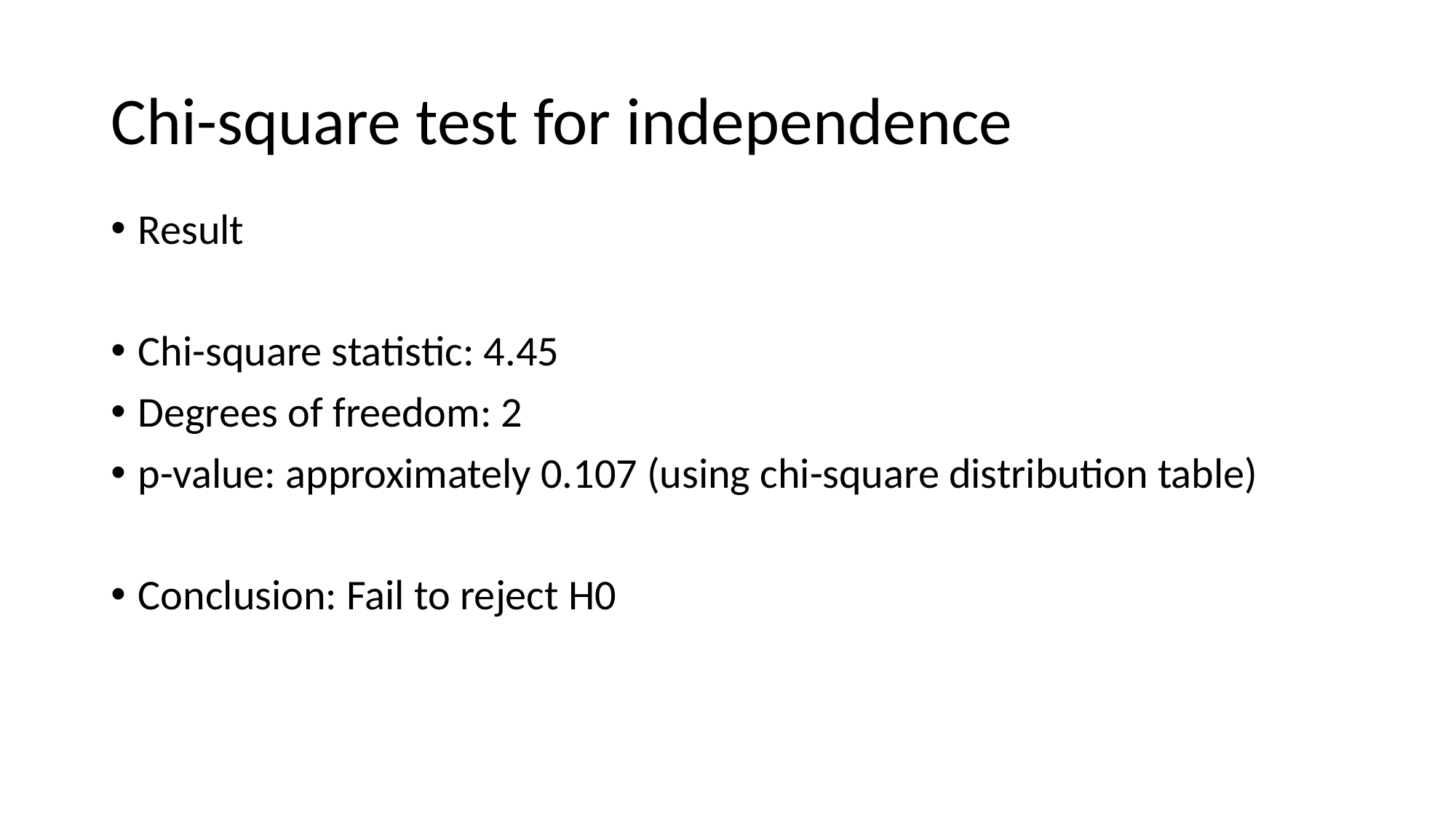

# Chi-square test for independence
Result

Chi-square statistic: 4.45
Degrees of freedom: 2
p-value: approximately 0.107 (using chi-square distribution table)

Conclusion: Fail to reject H0